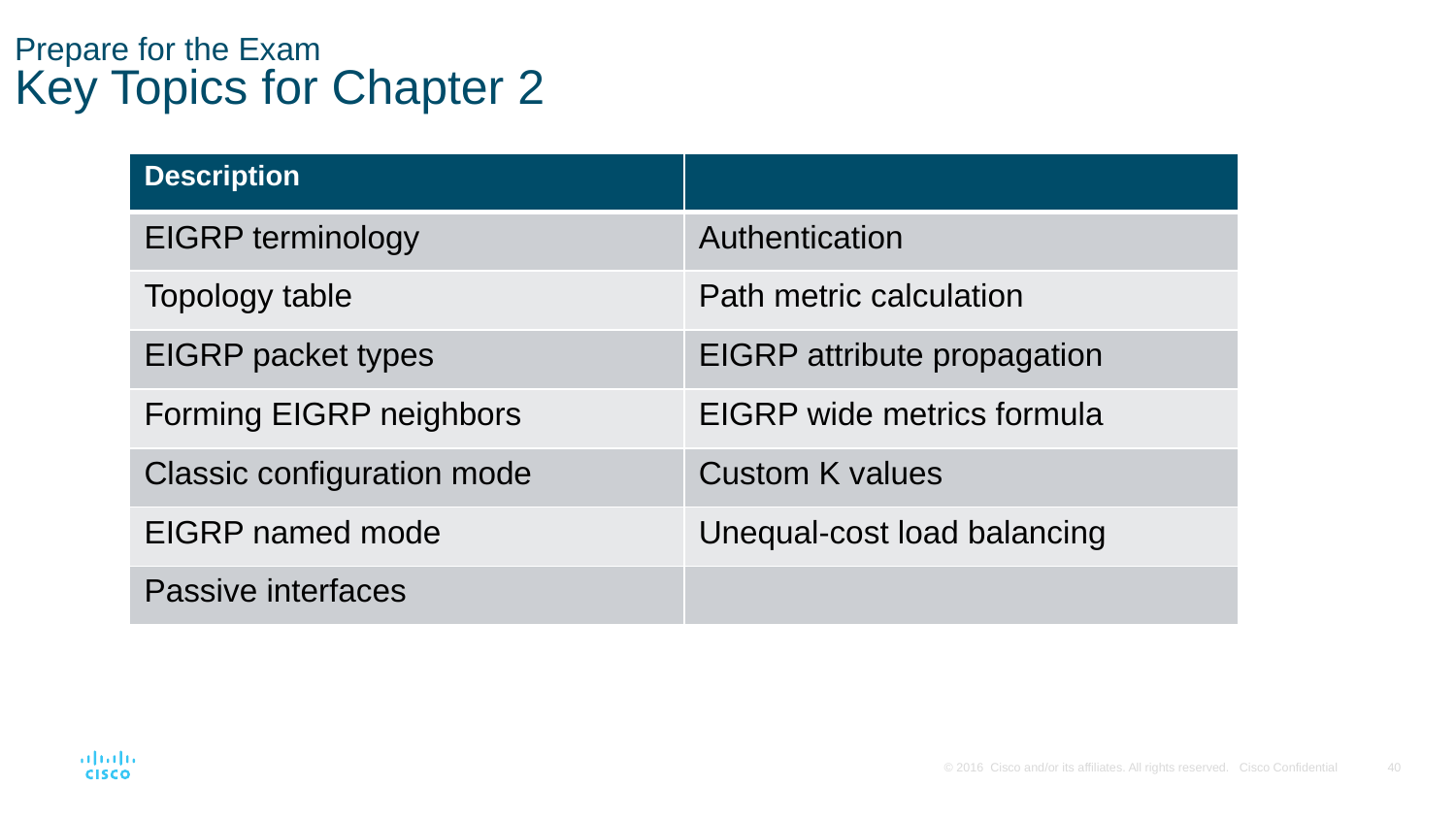

# Prepare for the Exam Key Topics for Chapter 2
| Description |  |
| --- | --- |
| EIGRP terminology | Authentication |
| Topology table | Path metric calculation |
| EIGRP packet types | EIGRP attribute propagation |
| Forming EIGRP neighbors | EIGRP wide metrics formula |
| Classic configuration mode | Custom K values |
| EIGRP named mode | Unequal-cost load balancing |
| Passive interfaces |  |